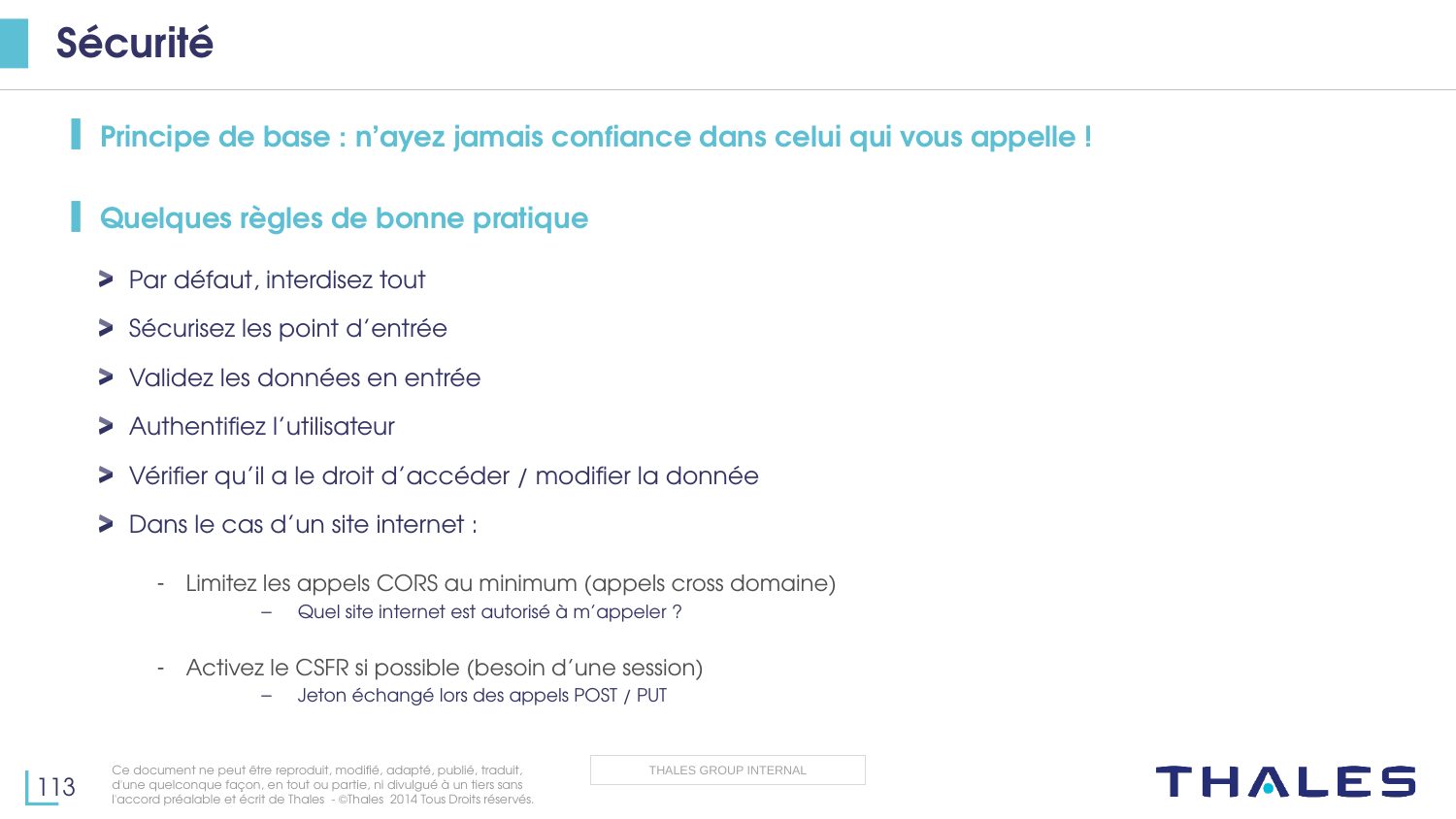

# Sécurité
Principe de base : n’ayez jamais confiance dans celui qui vous appelle !
Quelques règles de bonne pratique
Par défaut, interdisez tout
Sécurisez les point d’entrée
Validez les données en entrée
Authentifiez l’utilisateur
Vérifier qu’il a le droit d’accéder / modifier la donnée
Dans le cas d’un site internet :
Limitez les appels CORS au minimum (appels cross domaine)
Quel site internet est autorisé à m’appeler ?
Activez le CSFR si possible (besoin d’une session)
Jeton échangé lors des appels POST / PUT